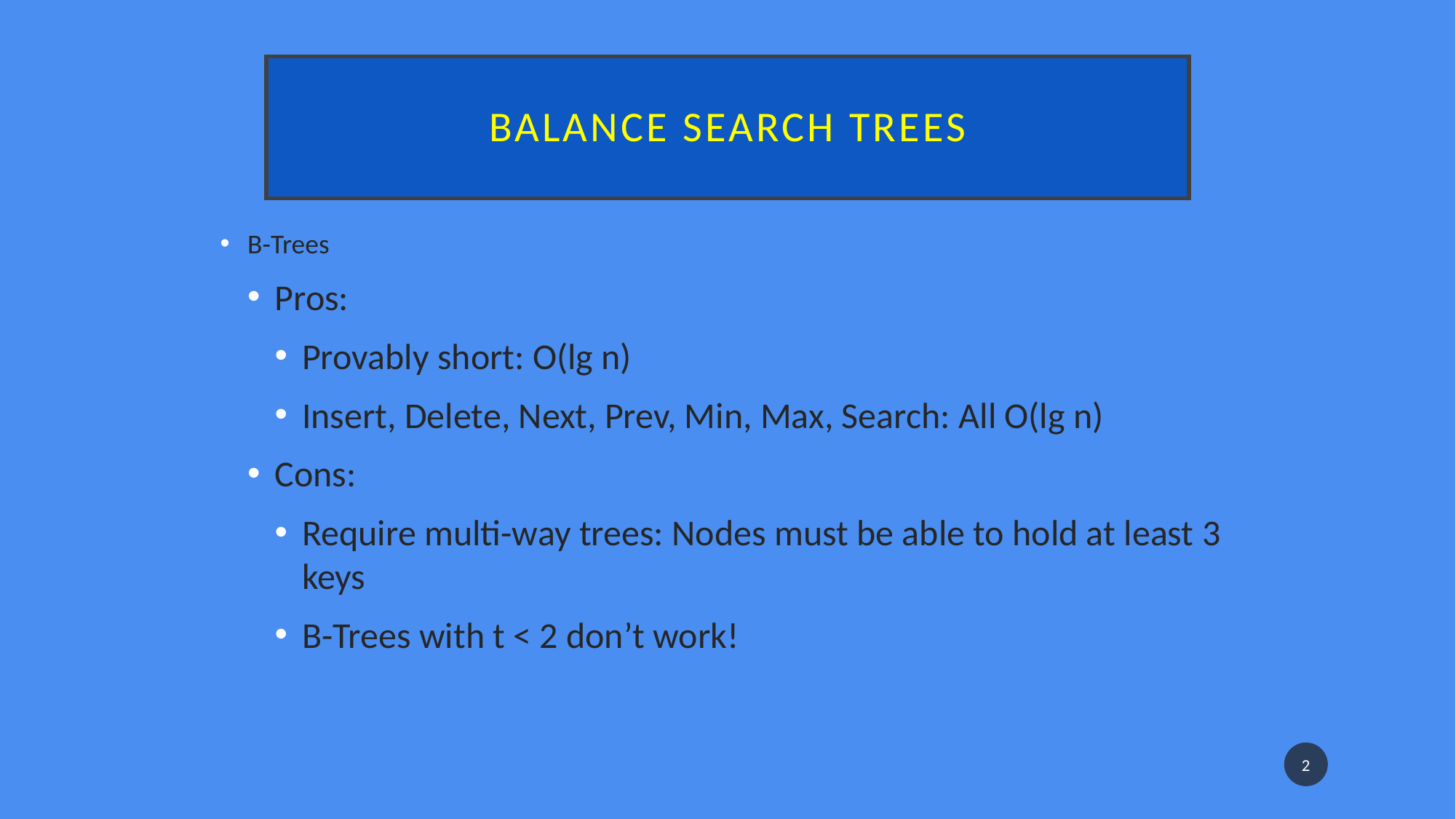

# Balance search trees
B-Trees
Pros:
Provably short: O(lg n)
Insert, Delete, Next, Prev, Min, Max, Search: All O(lg n)
Cons:
Require multi-way trees: Nodes must be able to hold at least 3 keys
B-Trees with t < 2 don’t work!
2